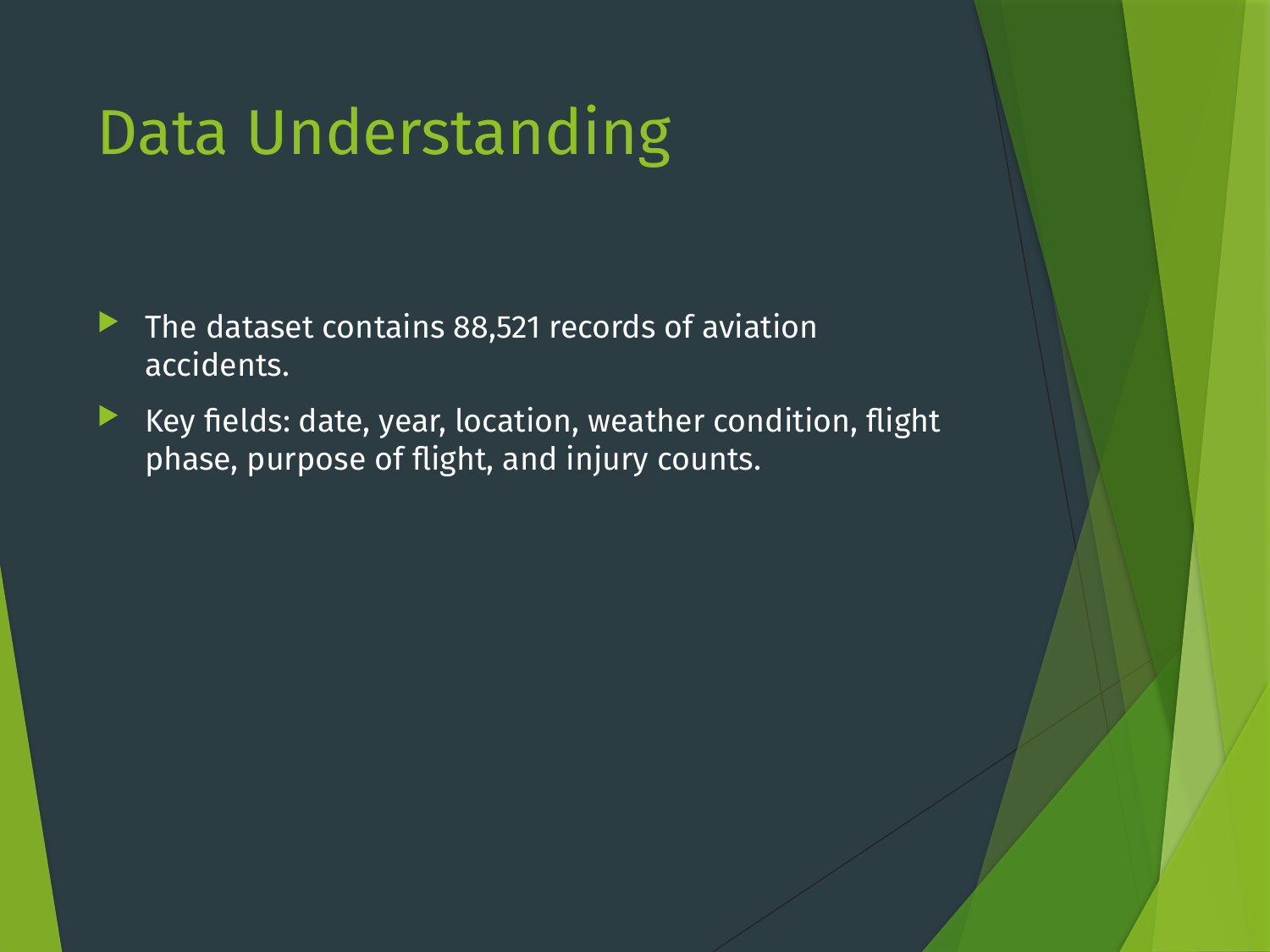

# Data Understanding
The dataset contains 88,521 records of aviation accidents.
Key fields: date, year, location, weather condition, flight phase, purpose of flight, and injury counts.